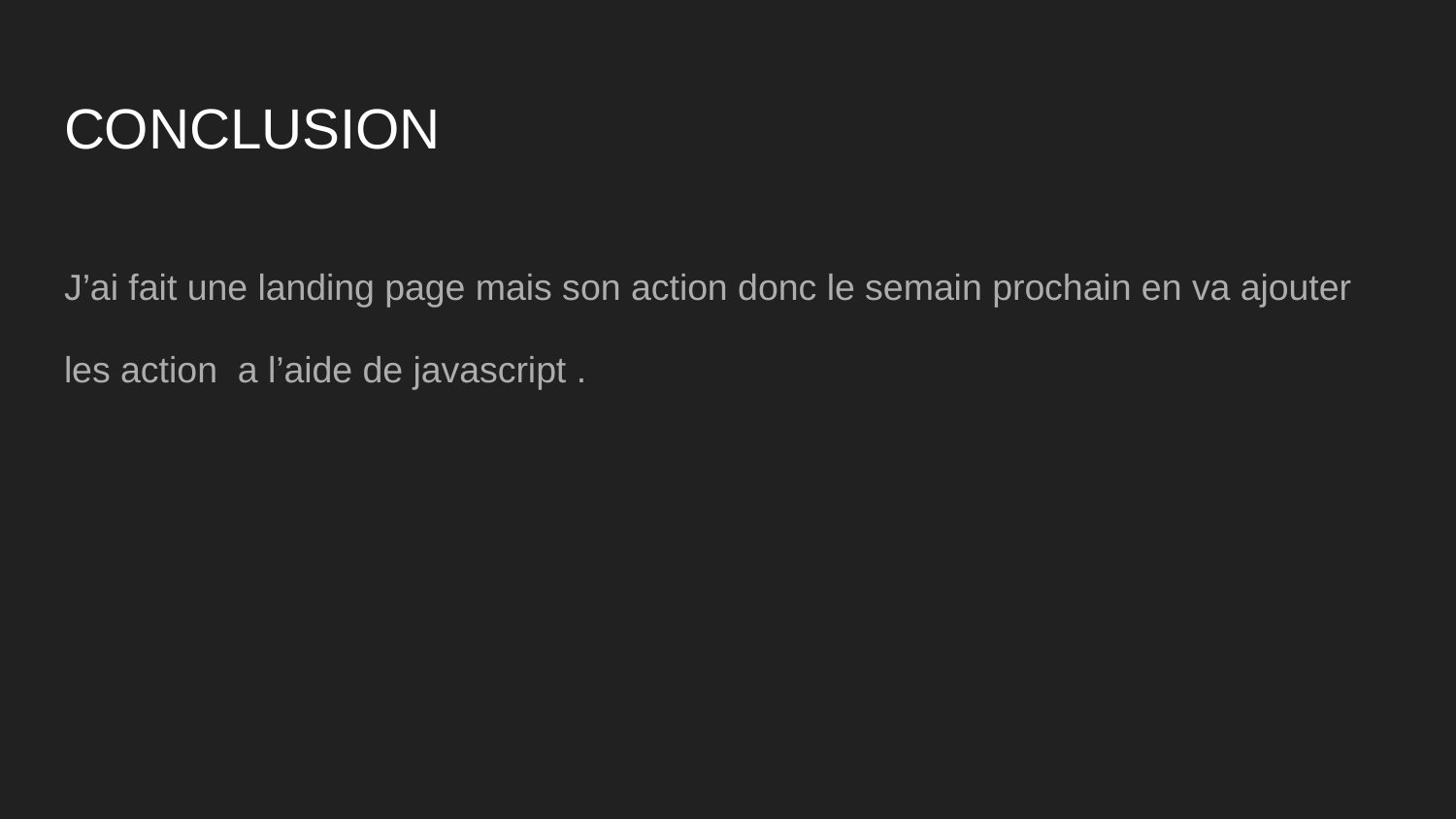

# CONCLUSION
J’ai fait une landing page mais son action donc le semain prochain en va ajouter
les action  a l’aide de javascript .